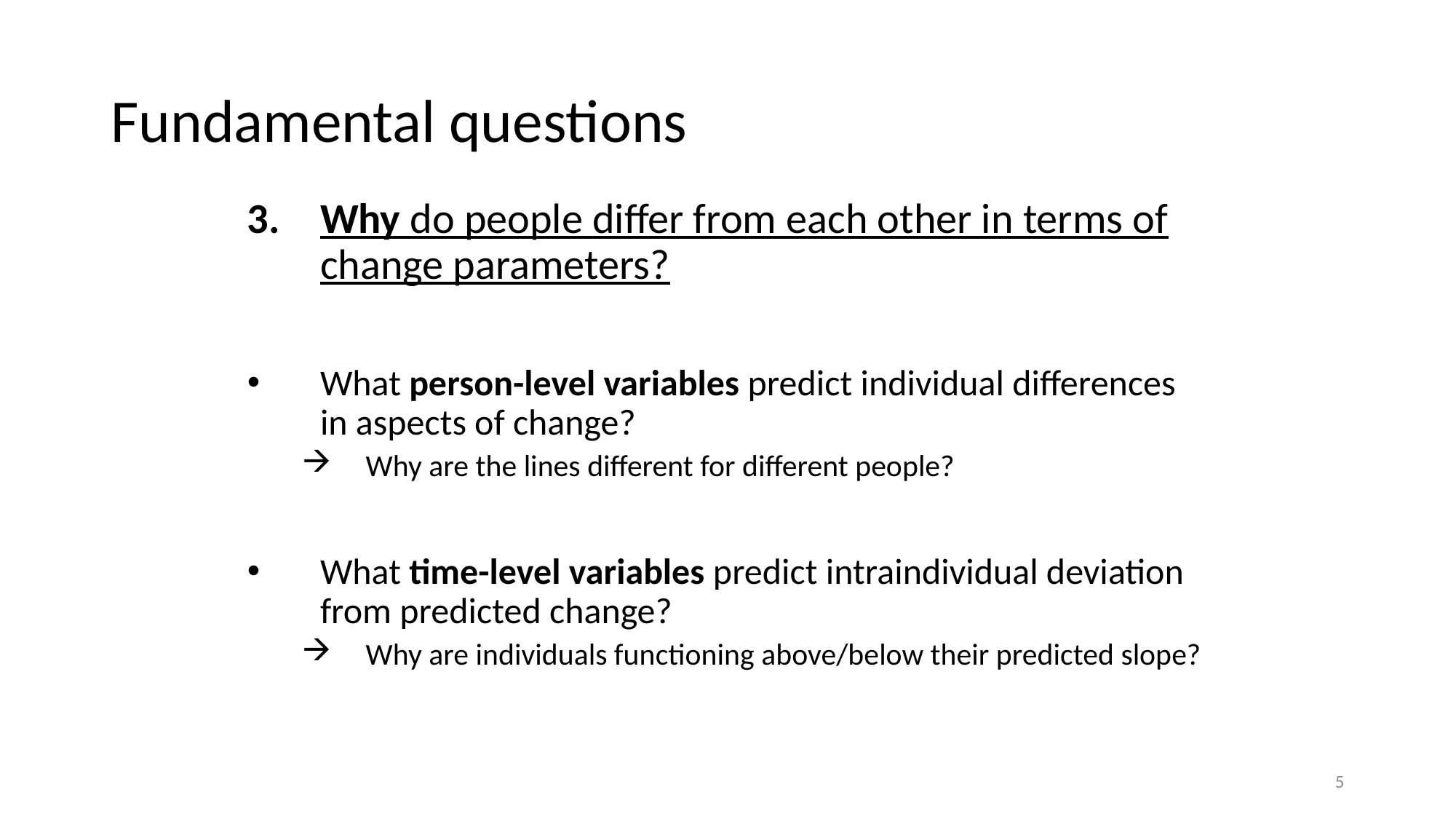

# Fundamental questions
Why do people differ from each other in terms of change parameters?

What person-level variables predict individual differences in aspects of change?
Why are the lines different for different people?

What time-level variables predict intraindividual deviation from predicted change?
Why are individuals functioning above/below their predicted slope?
5